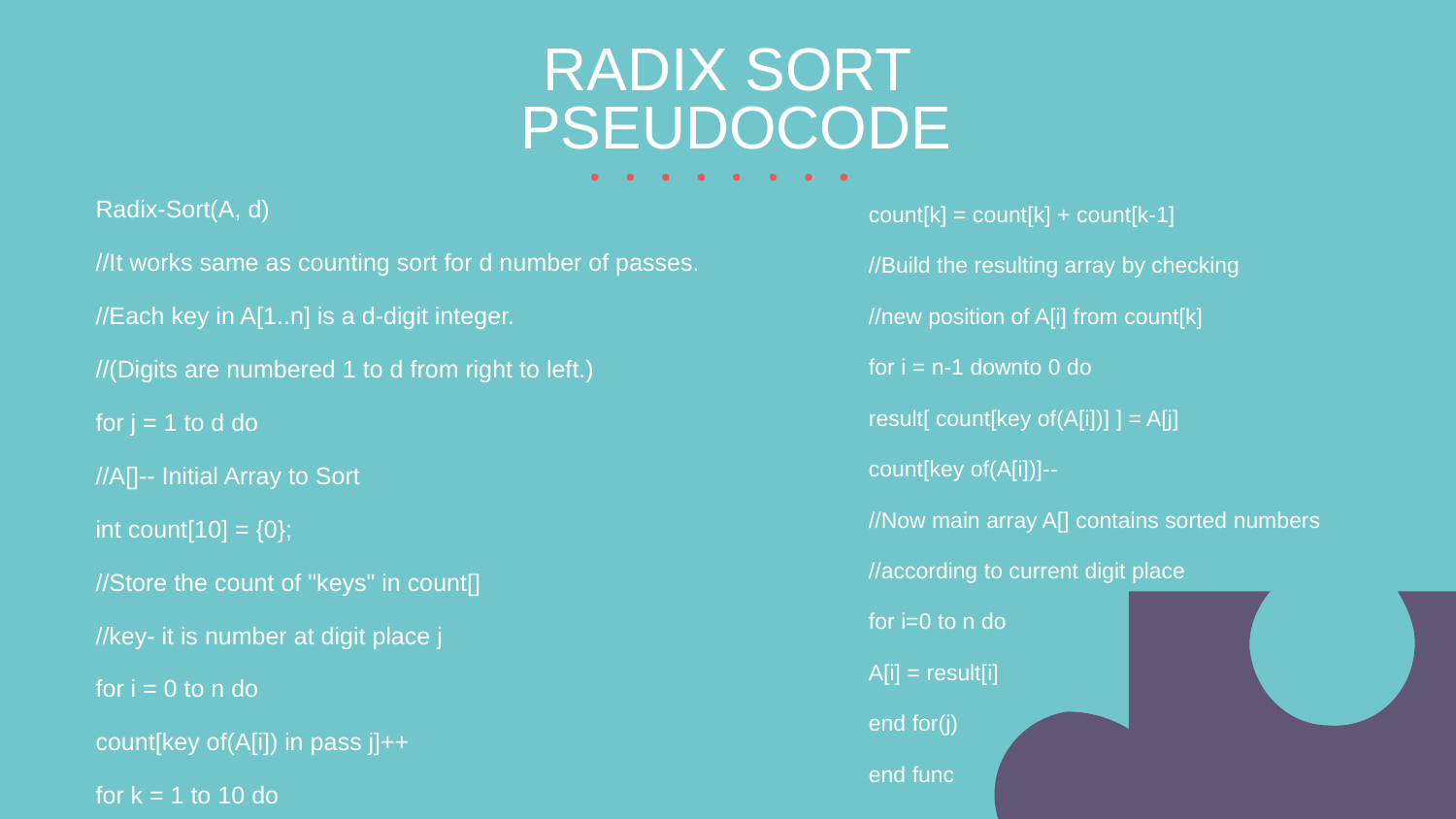

# RADIX SORT
 PSEUDOCODE

Radix-Sort(A, d)
//It works same as counting sort for d number of passes.
//Each key in A[1..n] is a d-digit integer.
//(Digits are numbered 1 to d from right to left.)
for j = 1 to d do
//A[]-- Initial Array to Sort
int count[10] = {0};
//Store the count of "keys" in count[]
//key- it is number at digit place j
for i = 0 to n do
count[key of(A[i]) in pass j]++
for k = 1 to 10 do

count[k] = count[k] + count[k-1]
//Build the resulting array by checking
//new position of A[i] from count[k]
for i = n-1 downto 0 do
result[ count[key of(A[i])] ] = A[j]
count[key of(A[i])]--
//Now main array A[] contains sorted numbers
//according to current digit place
for i=0 to n do
A[i] = result[i]
end for(j)
end func